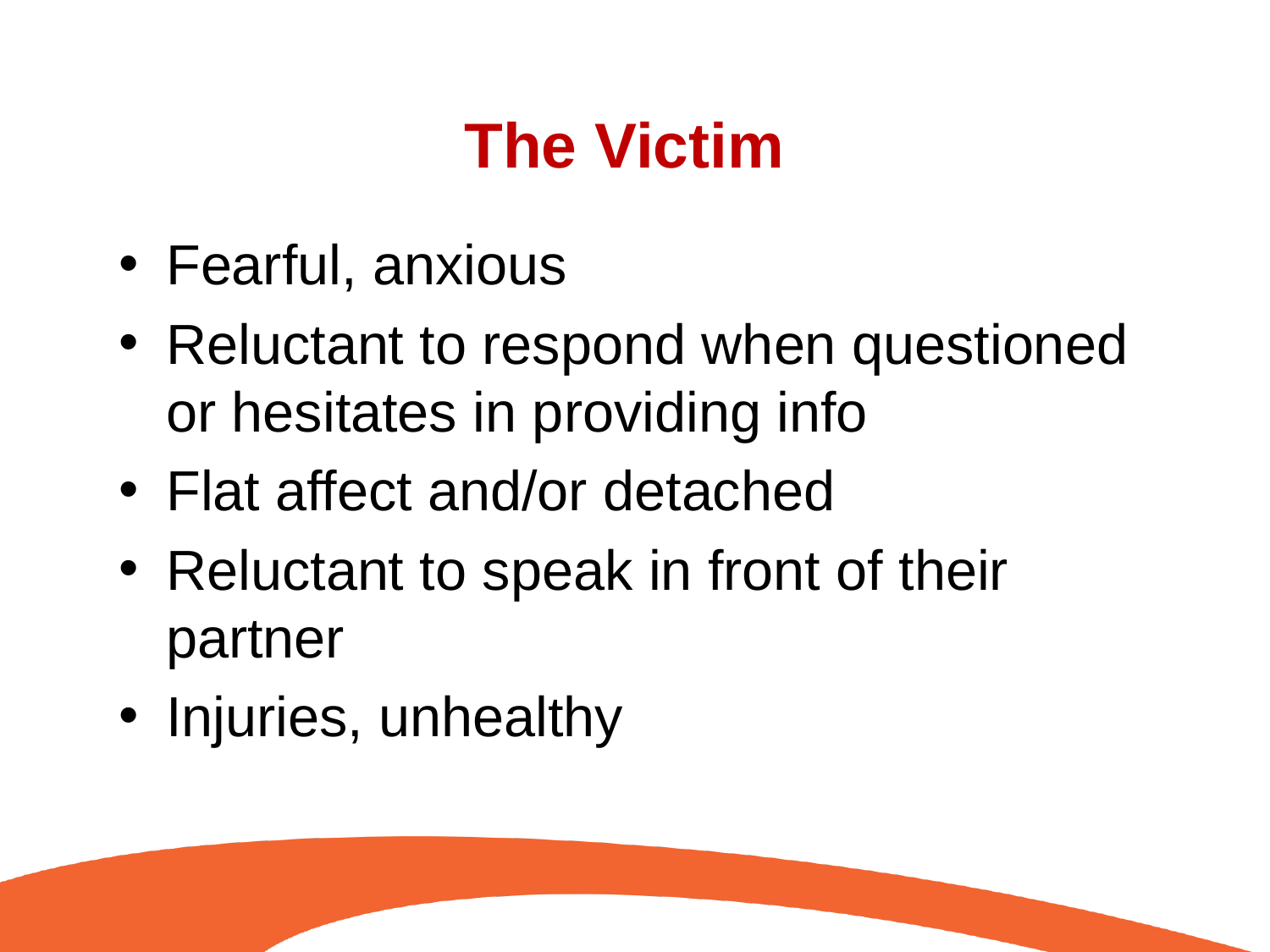

# The Victim
Fearful, anxious
Reluctant to respond when questioned or hesitates in providing info
Flat affect and/or detached
Reluctant to speak in front of their partner
Injuries, unhealthy